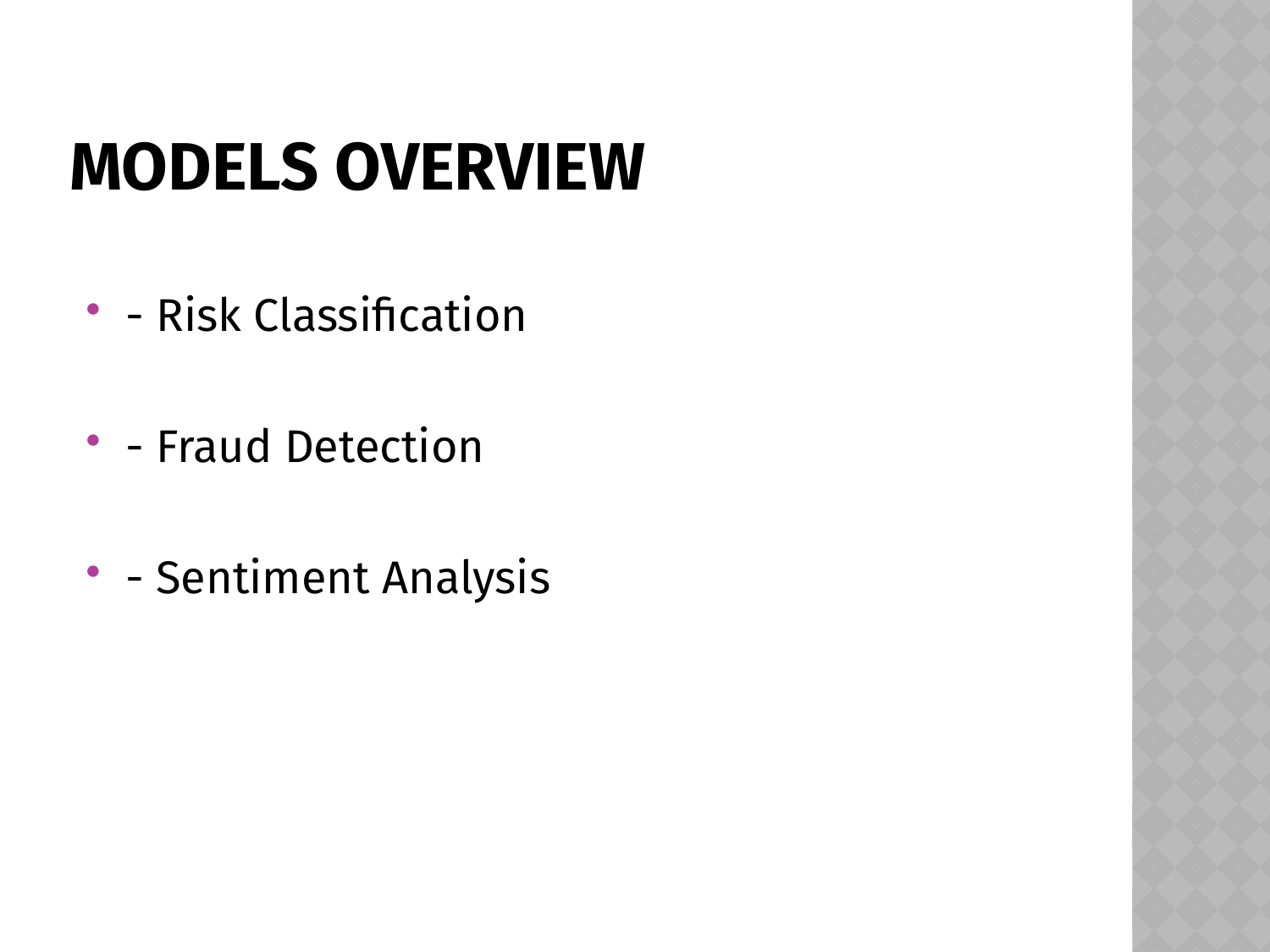

# Models overview
- Risk Classification

- Fraud Detection

- Sentiment Analysis